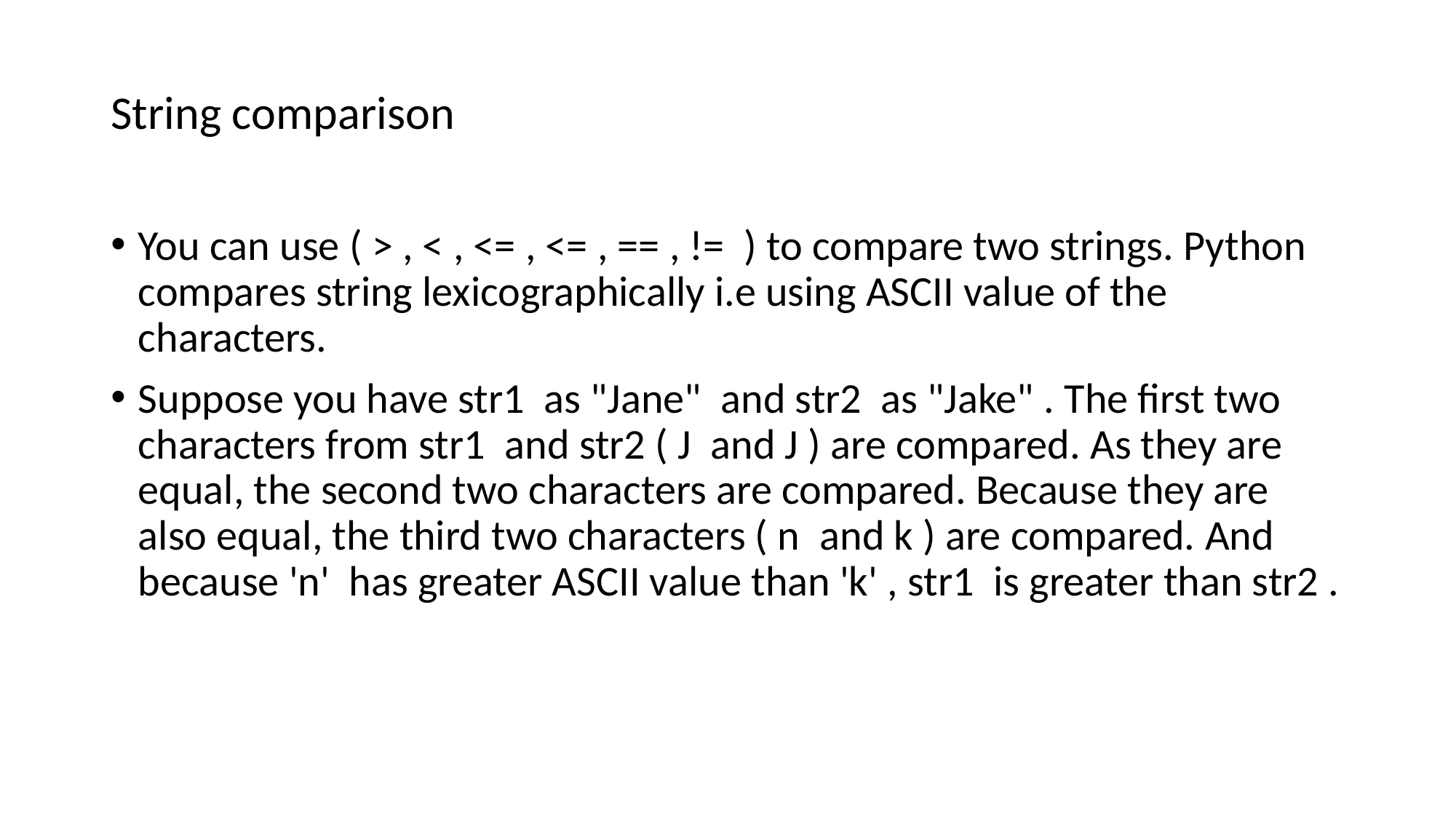

# String comparison
You can use ( > , < , <= , <= , == , !=  ) to compare two strings. Python compares string lexicographically i.e using ASCII value of the characters.
Suppose you have str1  as "Jane"  and str2  as "Jake" . The first two characters from str1  and str2 ( J  and J ) are compared. As they are equal, the second two characters are compared. Because they are also equal, the third two characters ( n  and k ) are compared. And because 'n'  has greater ASCII value than 'k' , str1  is greater than str2 .